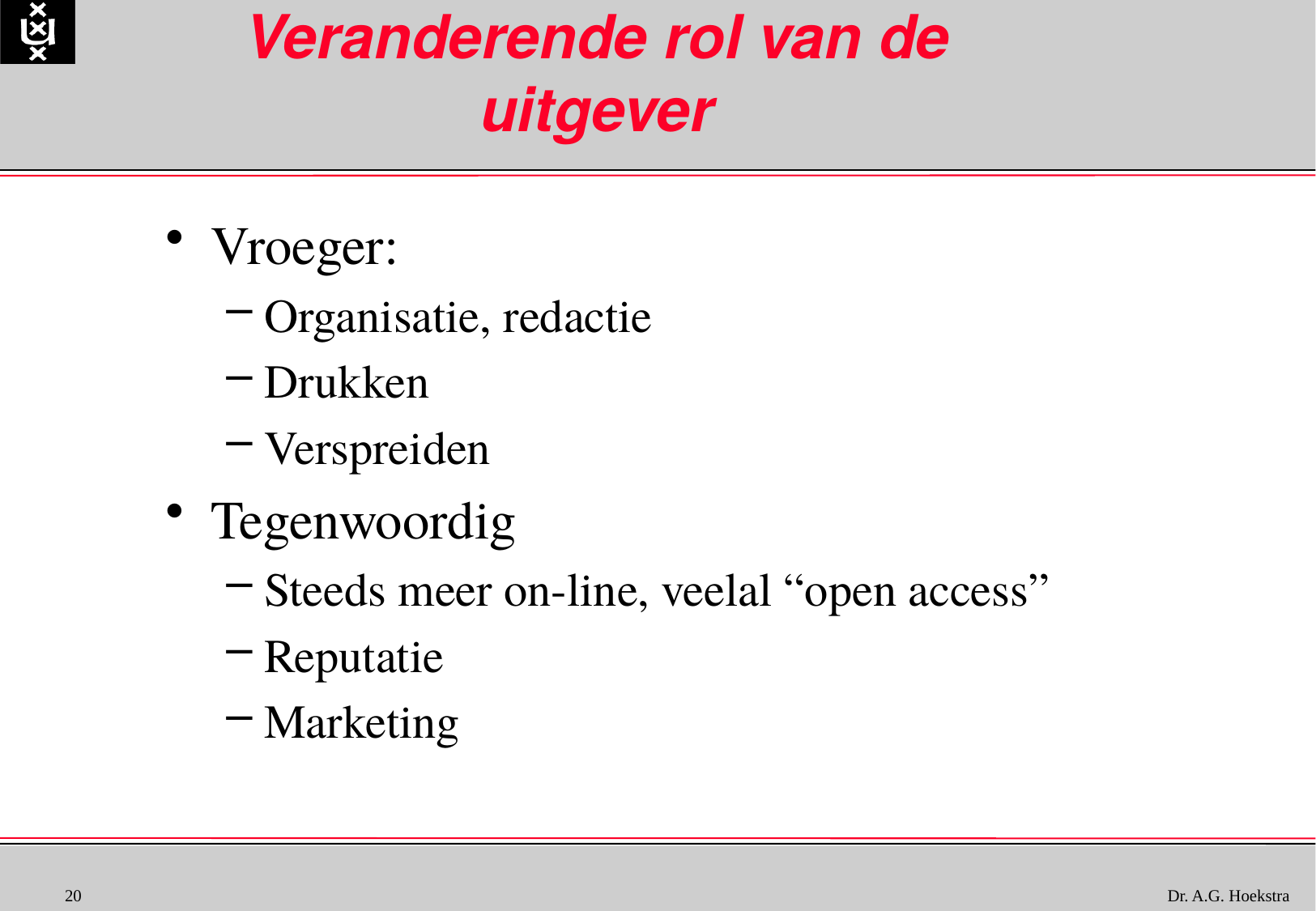

# Veranderende rol van de uitgever
Vroeger:
Organisatie, redactie
Drukken
Verspreiden
Tegenwoordig
Steeds meer on-line, veelal “open access”
Reputatie
Marketing